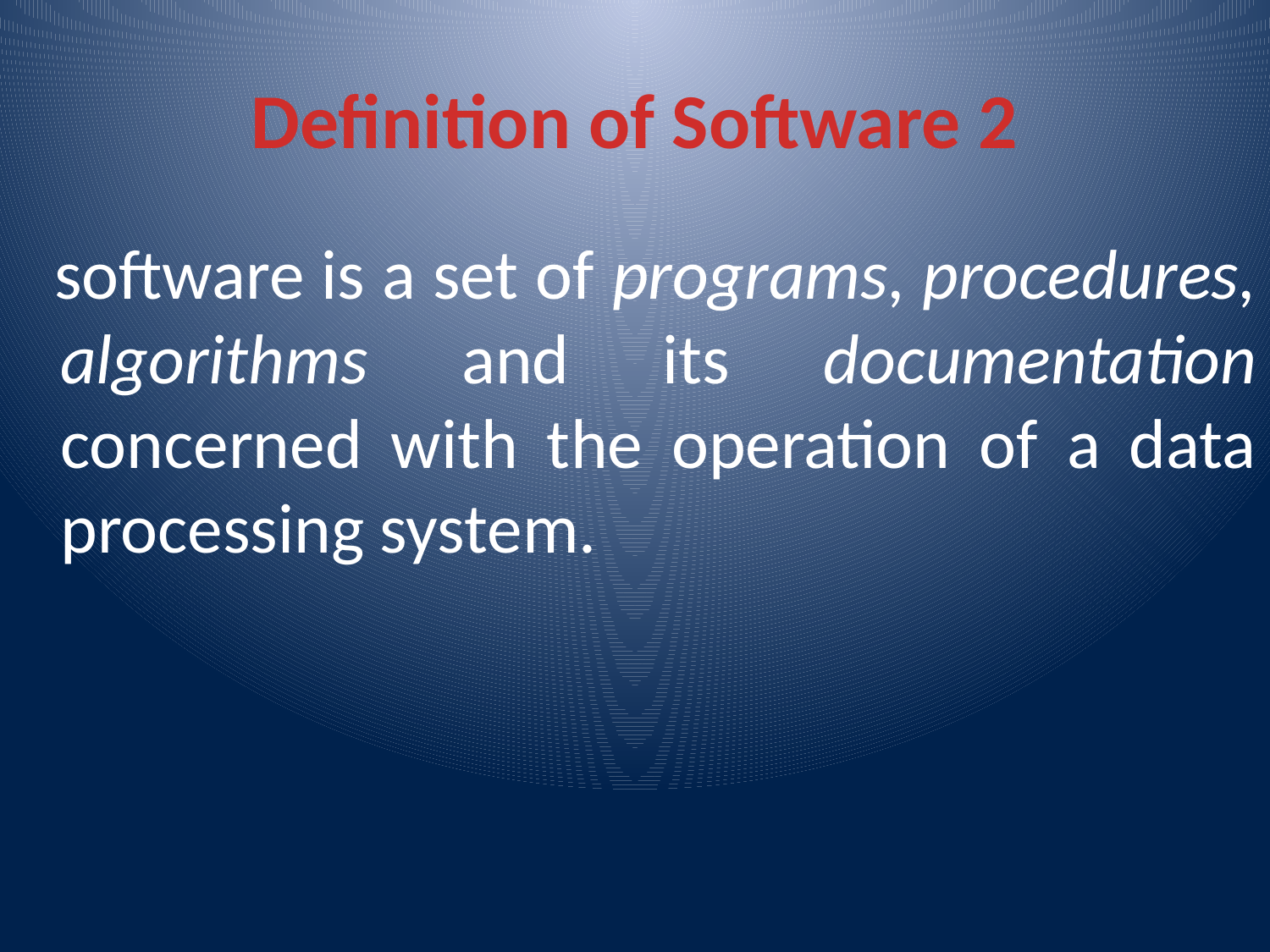

# Definition of Software 2
   software is a set of programs, procedures, algorithms and its documentation concerned with the operation of a data processing system.